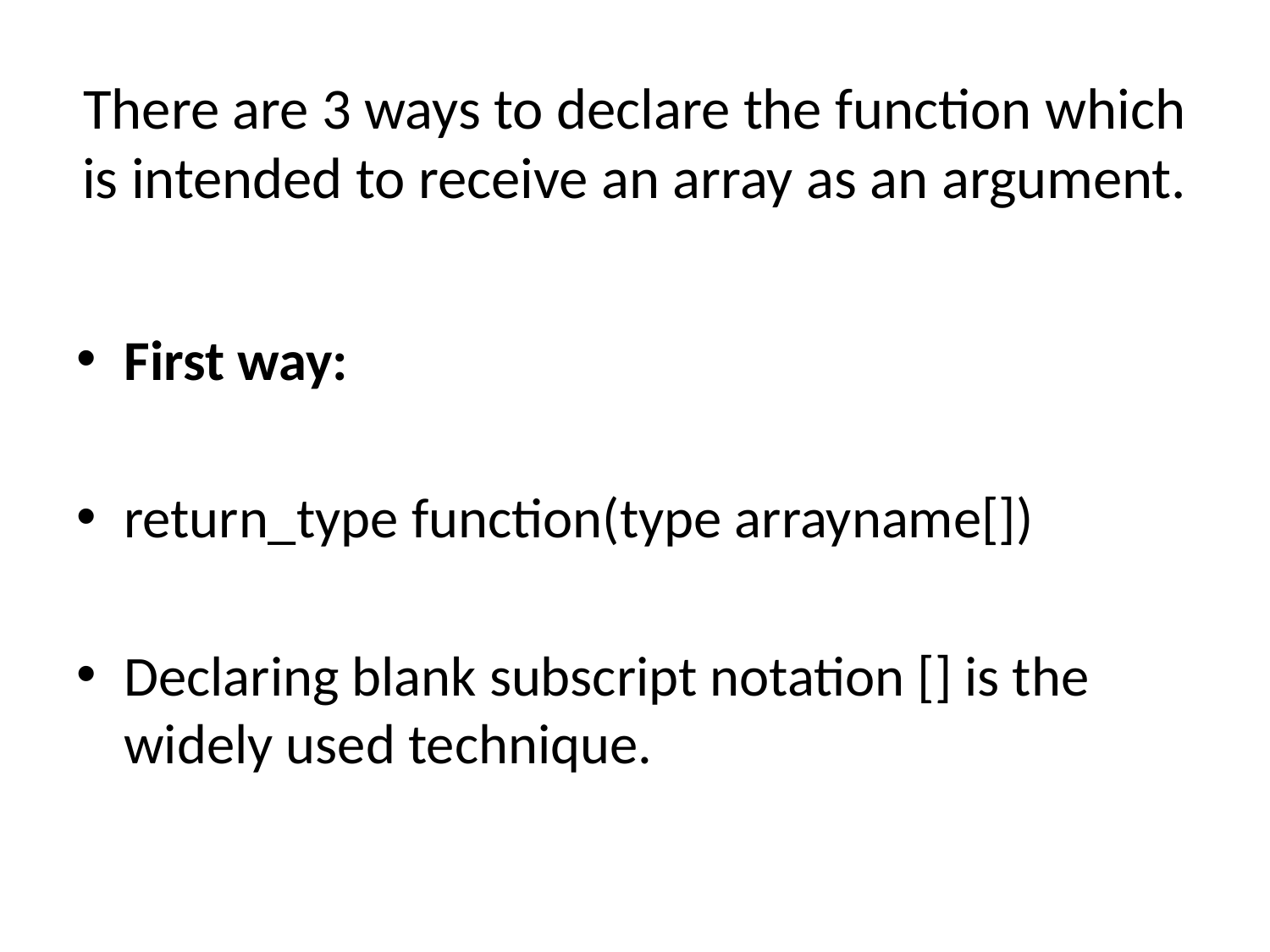

# There are 3 ways to declare the function which is intended to receive an array as an argument.
First way:

return_type function(type arrayname[])

Declaring blank subscript notation [] is the widely used technique.